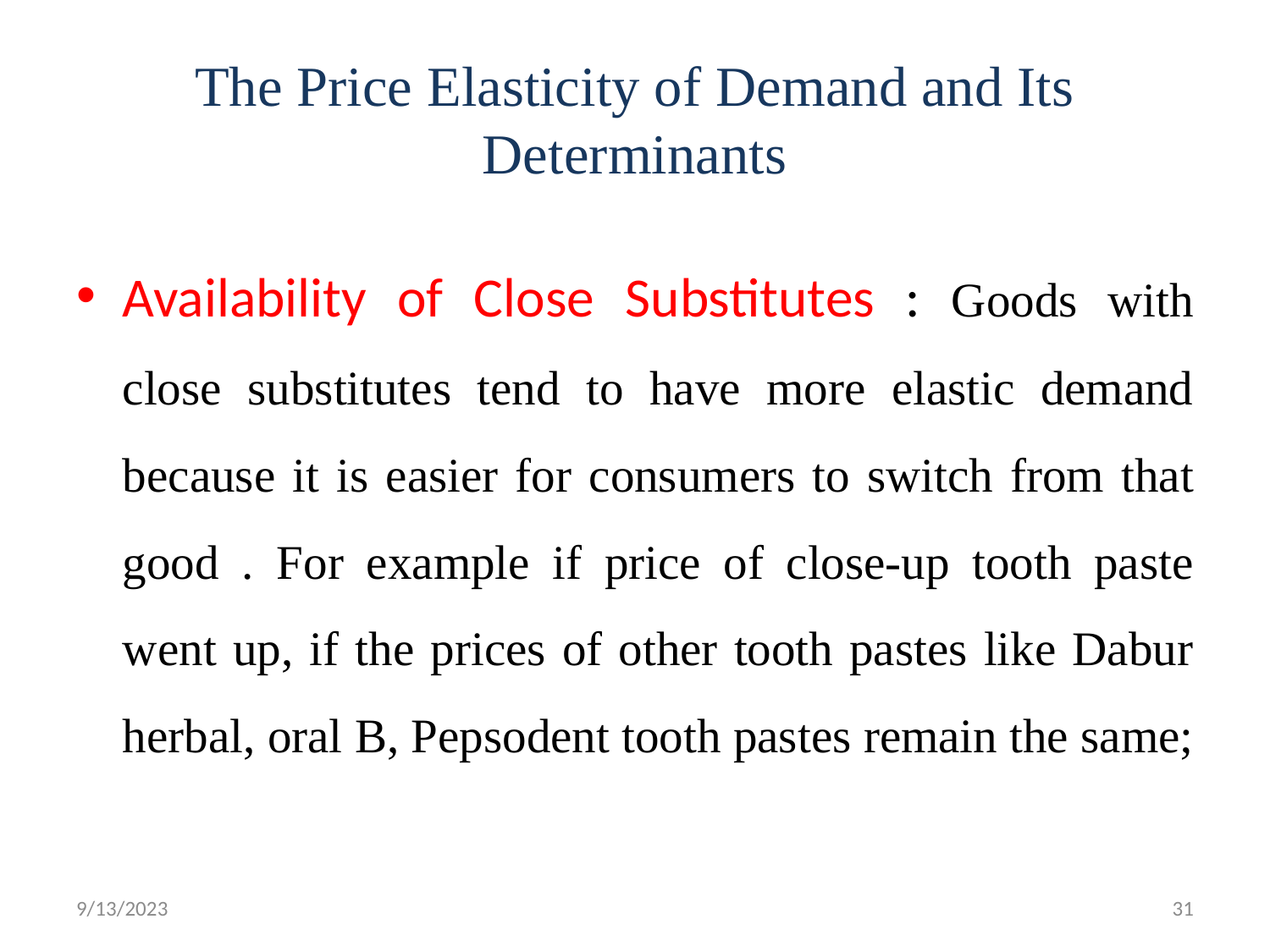

# The Price Elasticity of Demand and Its Determinants
Availability of Close Substitutes : Goods with close substitutes tend to have more elastic demand because it is easier for consumers to switch from that good . For example if price of close-up tooth paste went up, if the prices of other tooth pastes like Dabur herbal, oral B, Pepsodent tooth pastes remain the same;
9/13/2023
31